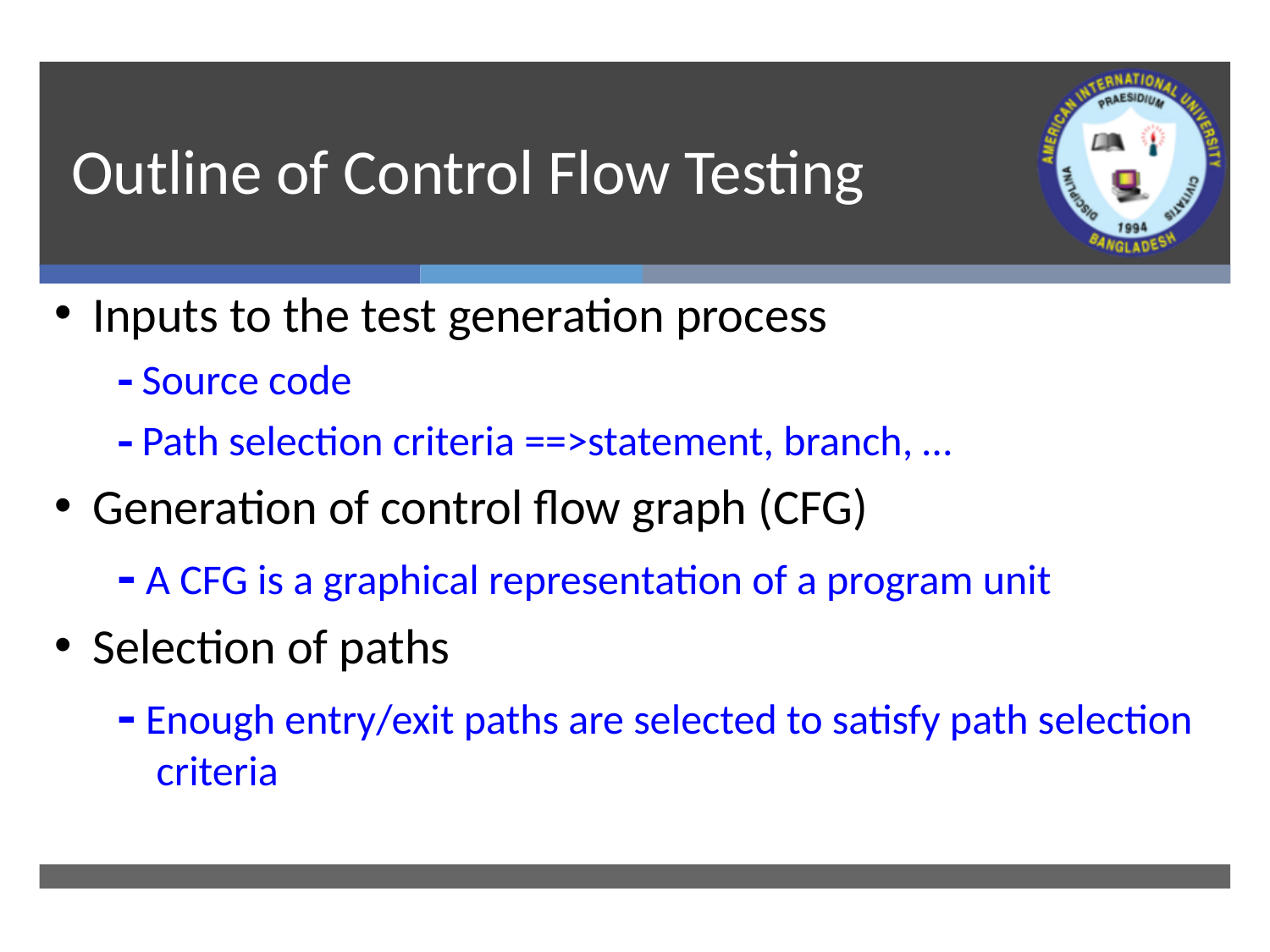

# Outline of Control Flow Testing
Inputs to the test generation process
− Source code
− Path selection criteria ==>statement, branch, …
Generation of control flow graph (CFG)
− A CFG is a graphical representation of a program unit
Selection of paths
− Enough entry/exit paths are selected to satisfy path selection criteria